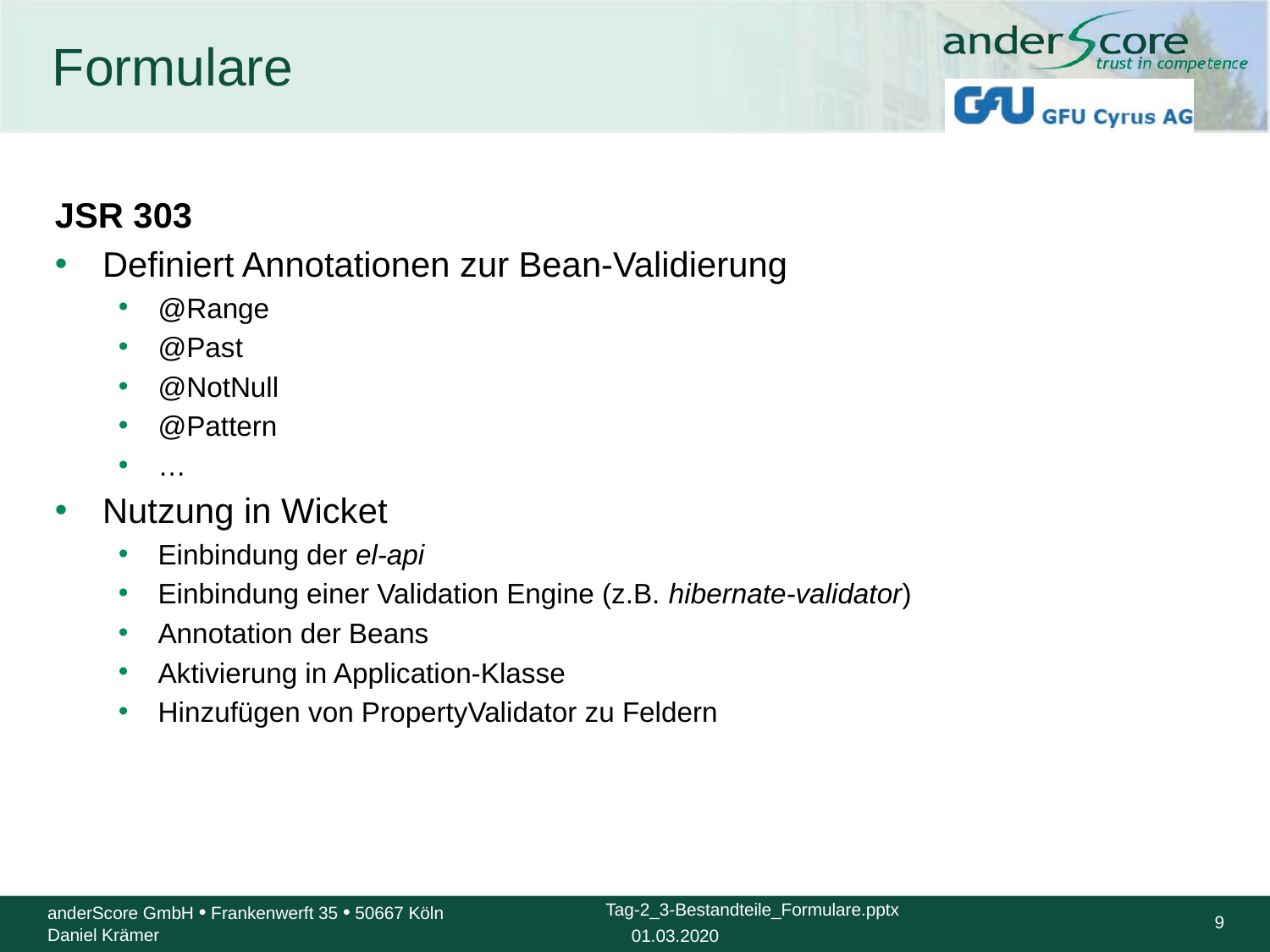

# Formulare
JSR 303
Definiert Annotationen zur Bean-Validierung
@Range
@Past
@NotNull
@Pattern
…
Nutzung in Wicket
Einbindung der el-api
Einbindung einer Validation Engine (z.B. hibernate-validator)
Annotation der Beans
Aktivierung in Application-Klasse
Hinzufügen von PropertyValidator zu Feldern